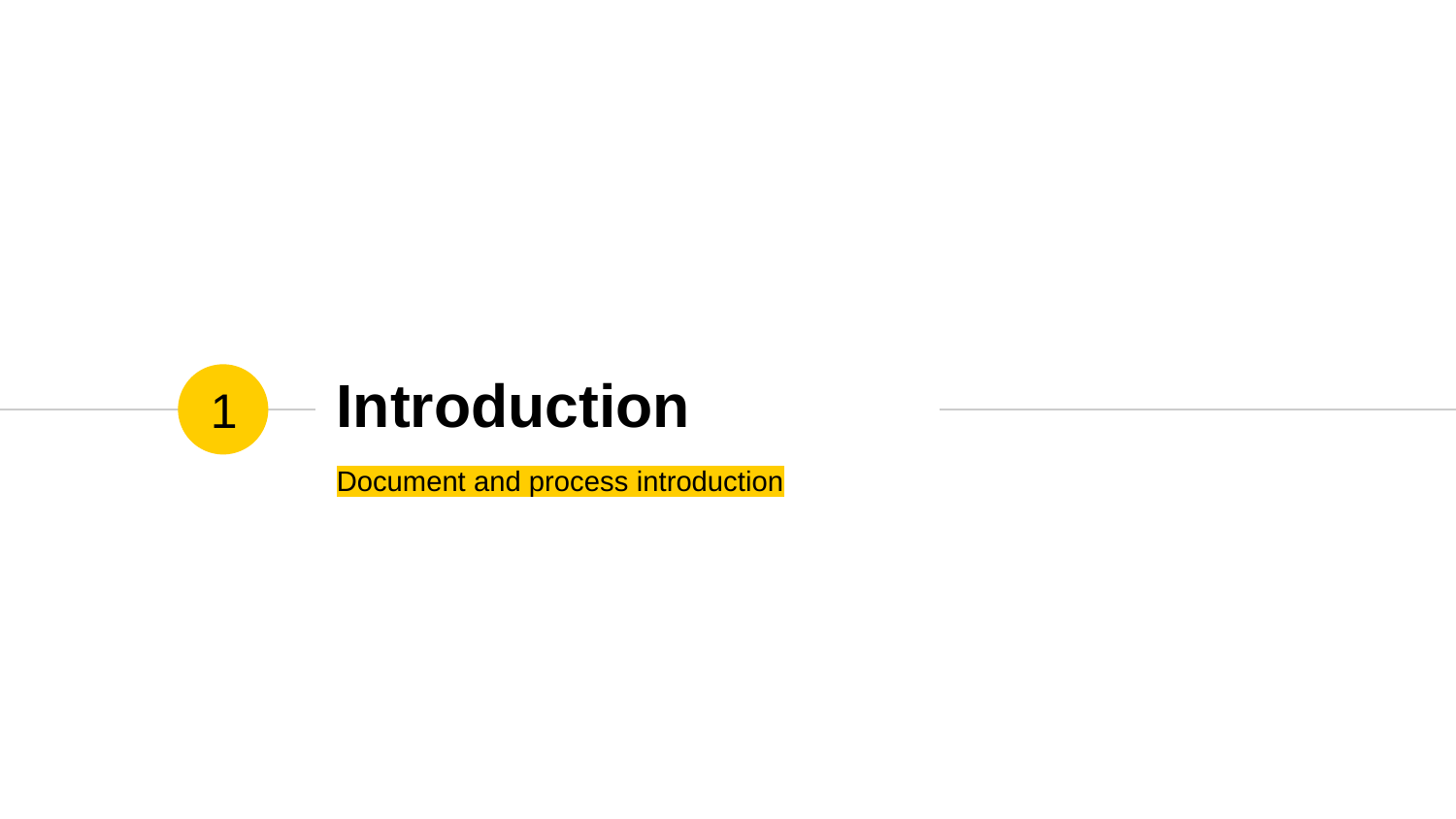

# Introduction
1
Document and process introduction